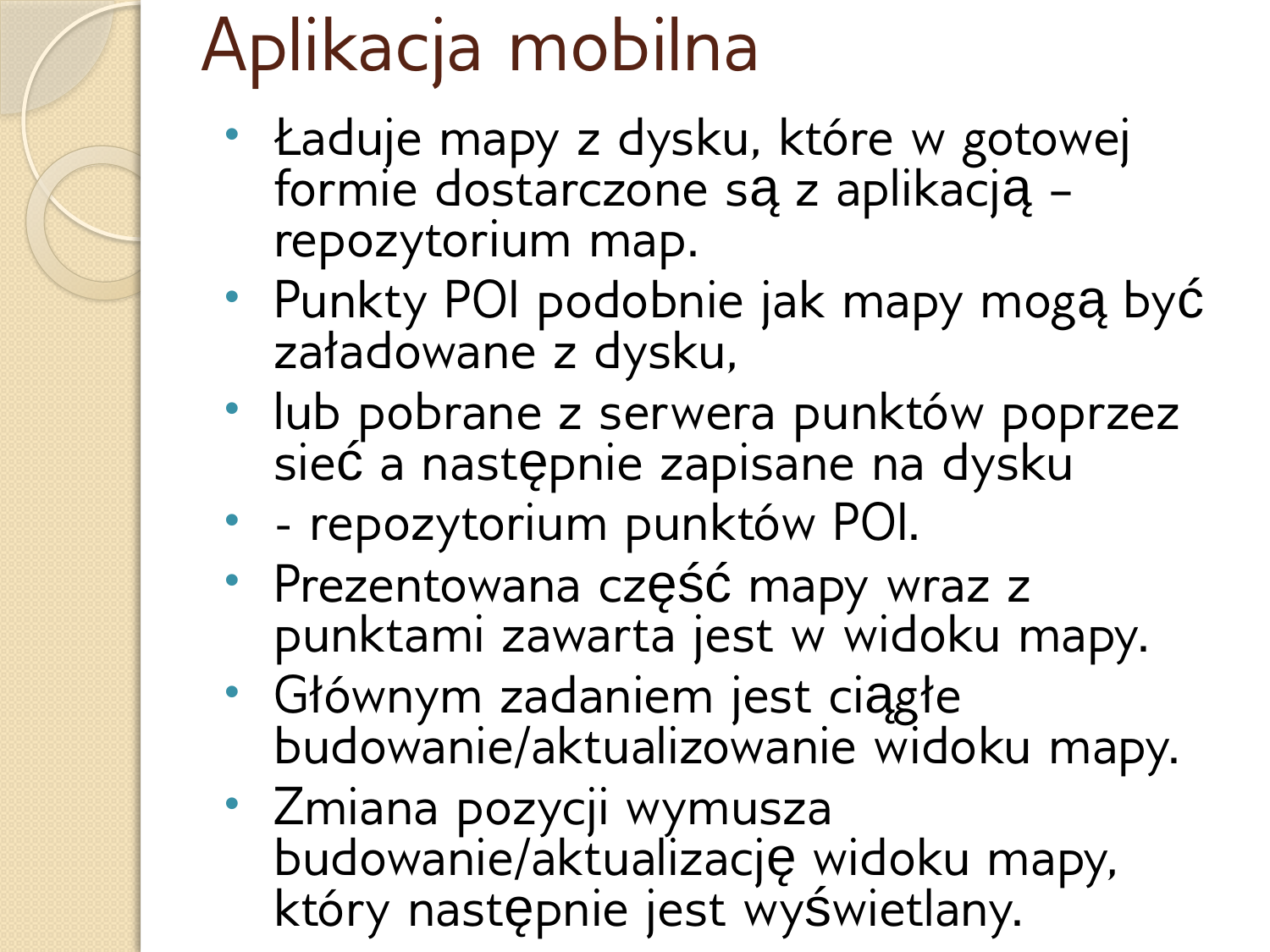

# Aplikacja mobilna
Ładuje mapy z dysku, które w gotowej formie dostarczone są z aplikacją – repozytorium map.
Punkty POI podobnie jak mapy mogą być załadowane z dysku,
lub pobrane z serwera punktów poprzez sieć a następnie zapisane na dysku
- repozytorium punktów POI.
Prezentowana część mapy wraz z punktami zawarta jest w widoku mapy.
Głównym zadaniem jest ciągłe budowanie/aktualizowanie widoku mapy.
Zmiana pozycji wymusza budowanie/aktualizację widoku mapy, który następnie jest wyświetlany.